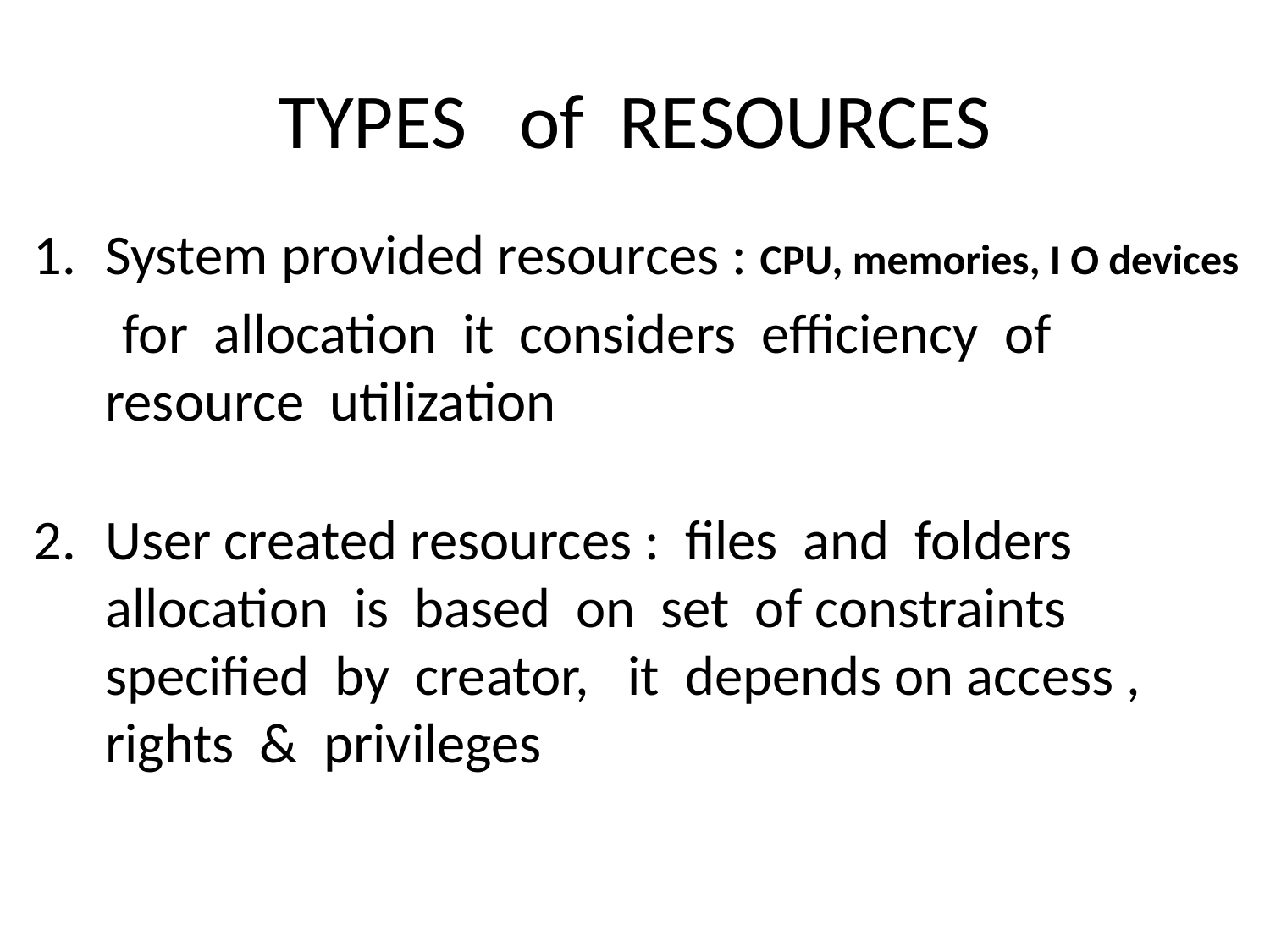

# TYPES   of  RESOURCES
System provided resources : CPU, memories, I O devices
       for  allocation  it  considers  efficiency  of  resource  utilization

User created resources :  files  and  folders  allocation  is  based  on  set  of constraints  specified  by  creator,   it  depends on access , rights  &  privileges